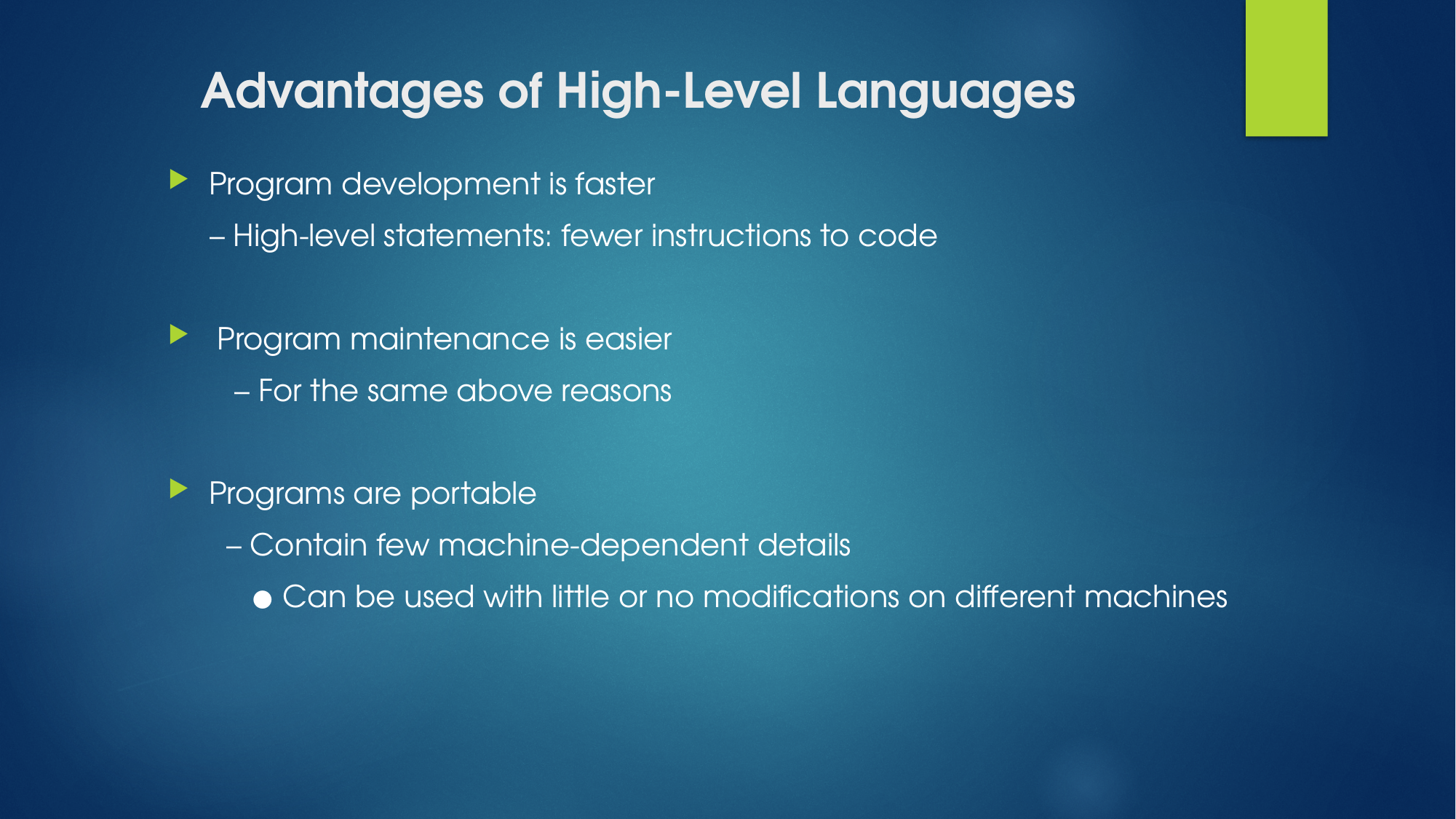

# Advantages of High-Level Languages
Program development is faster
     – High-level statements: fewer instructions to code

 Program maintenance is easier
        – For the same above reasons

Programs are portable
       – Contain few machine-dependent details
          ● Can be used with little or no modifications on different machines